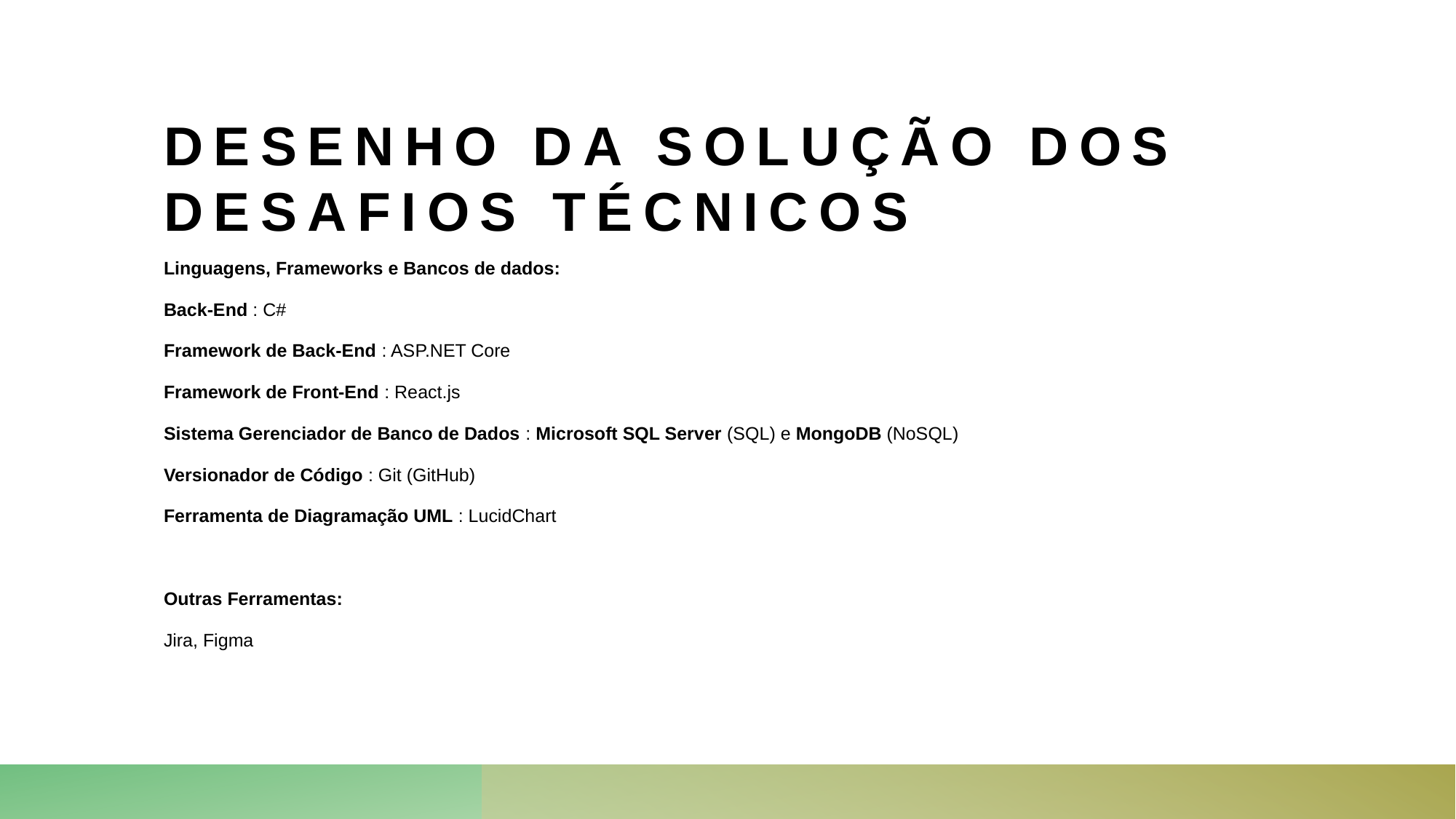

# Desenho da solução dos desafios técnicos
Linguagens, Frameworks e Bancos de dados:
Back-End : C#
Framework de Back-End : ASP.NET Core
Framework de Front-End : React.js
Sistema Gerenciador de Banco de Dados : Microsoft SQL Server (SQL) e MongoDB (NoSQL)
Versionador de Código : Git (GitHub)
Ferramenta de Diagramação UML : LucidChart

Outras Ferramentas:
Jira, Figma